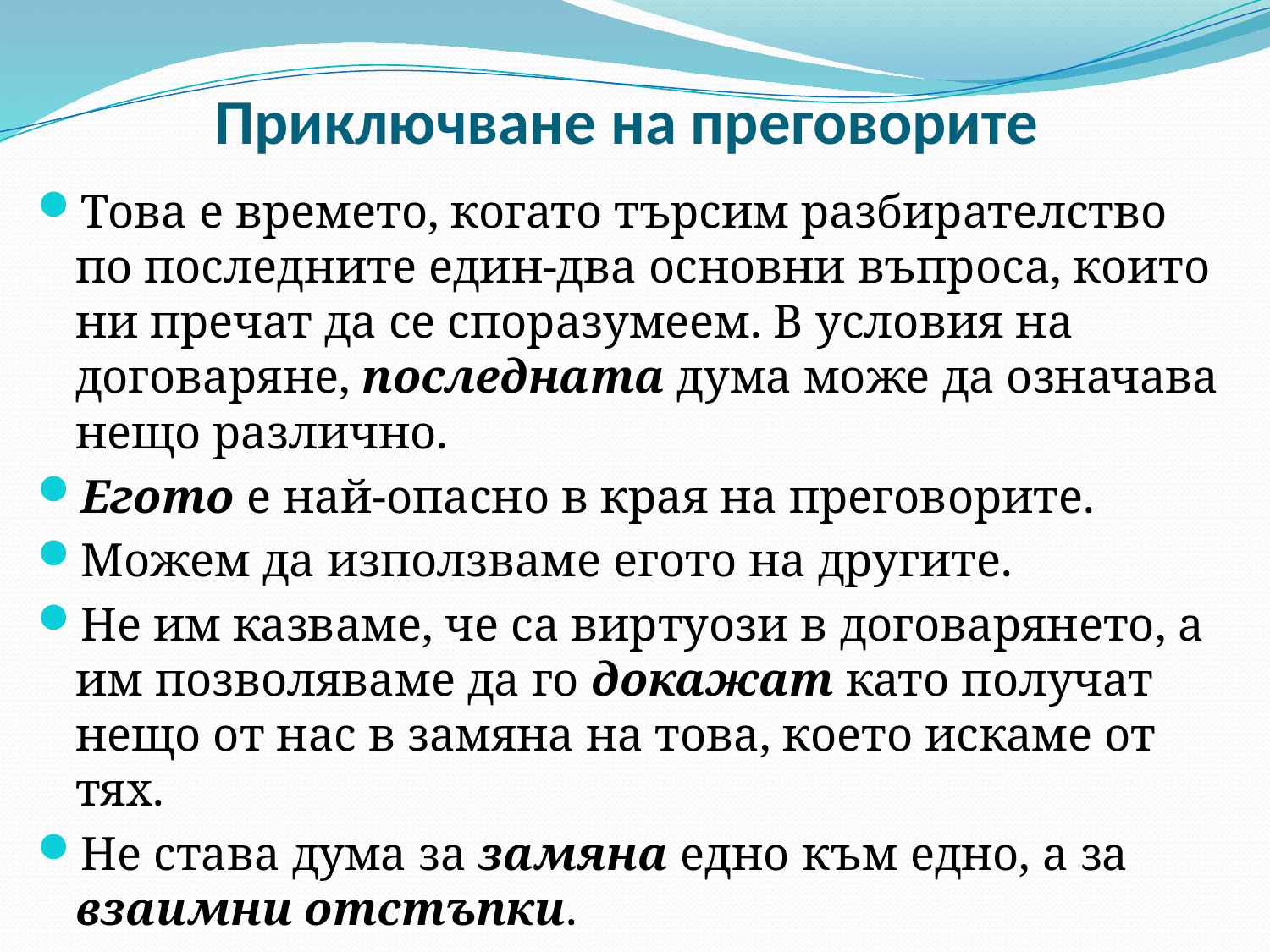

# Приключване на преговорите
Това е времето, когато търсим разбирателство по последните един-два основни въпроса, които ни пречат да се споразумеем. В условия на договаряне, последната дума може да означава нещо различно.
Егото е най-опасно в края на преговорите.
Можем да използваме егото на другите.
Не им казваме, че са виртуози в договарянето, а им позволяваме да го докажат като получат нещо от нас в замяна на това, което искаме от тях.
Не става дума за замяна едно към едно, а за взаимни отстъпки.